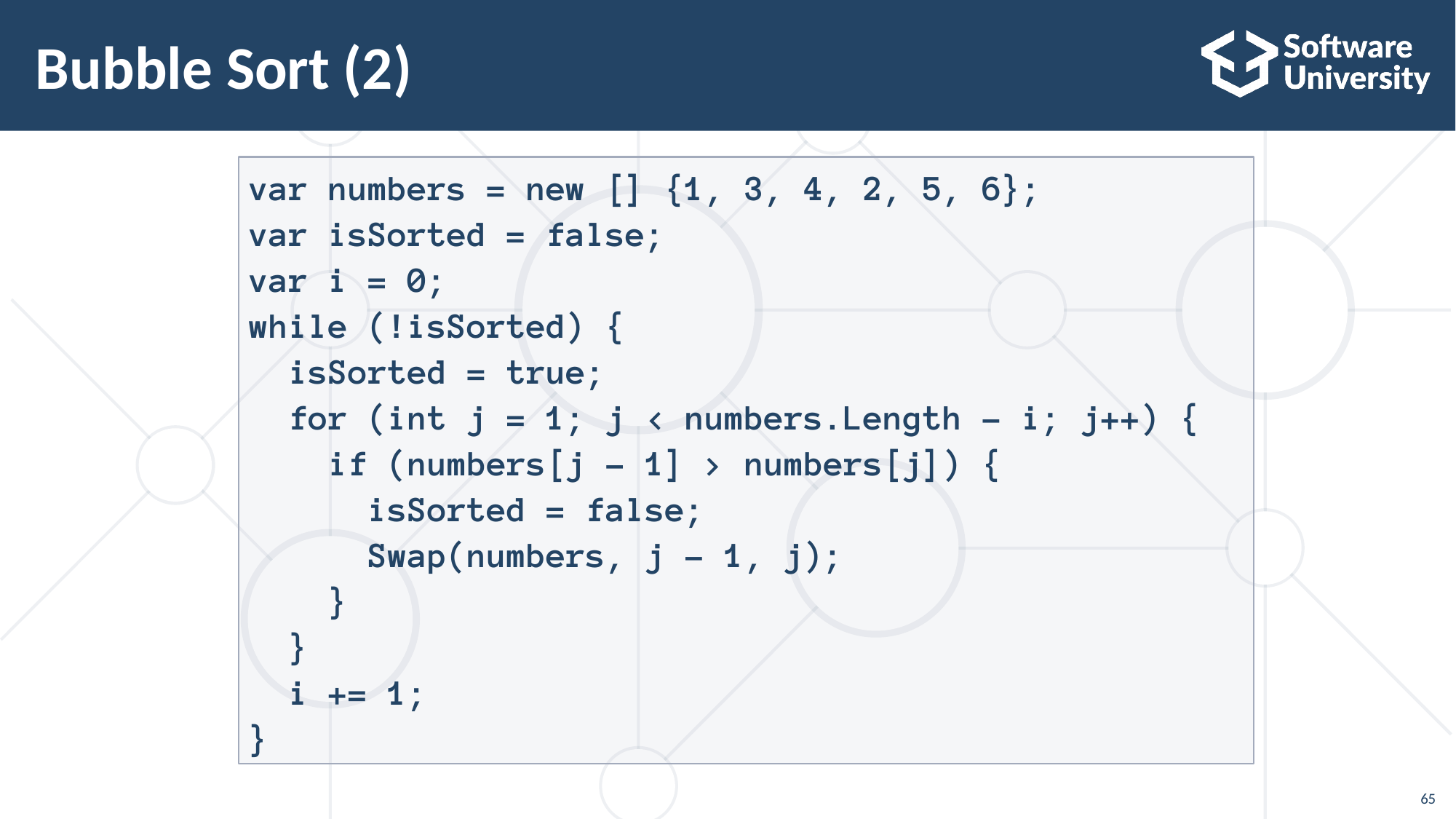

# Bubble Sort (2)
var numbers = new [] {1, 3, 4, 2, 5, 6};
var isSorted = false;
var i = 0;
while (!isSorted) {
  isSorted = true;
  for (int j = 1; j < numbers.Length - i; j++) {
    if (numbers[j - 1] > numbers[j]) {
      isSorted = false;
      Swap(numbers, j - 1, j);
    }
  }
  i += 1;
}
65